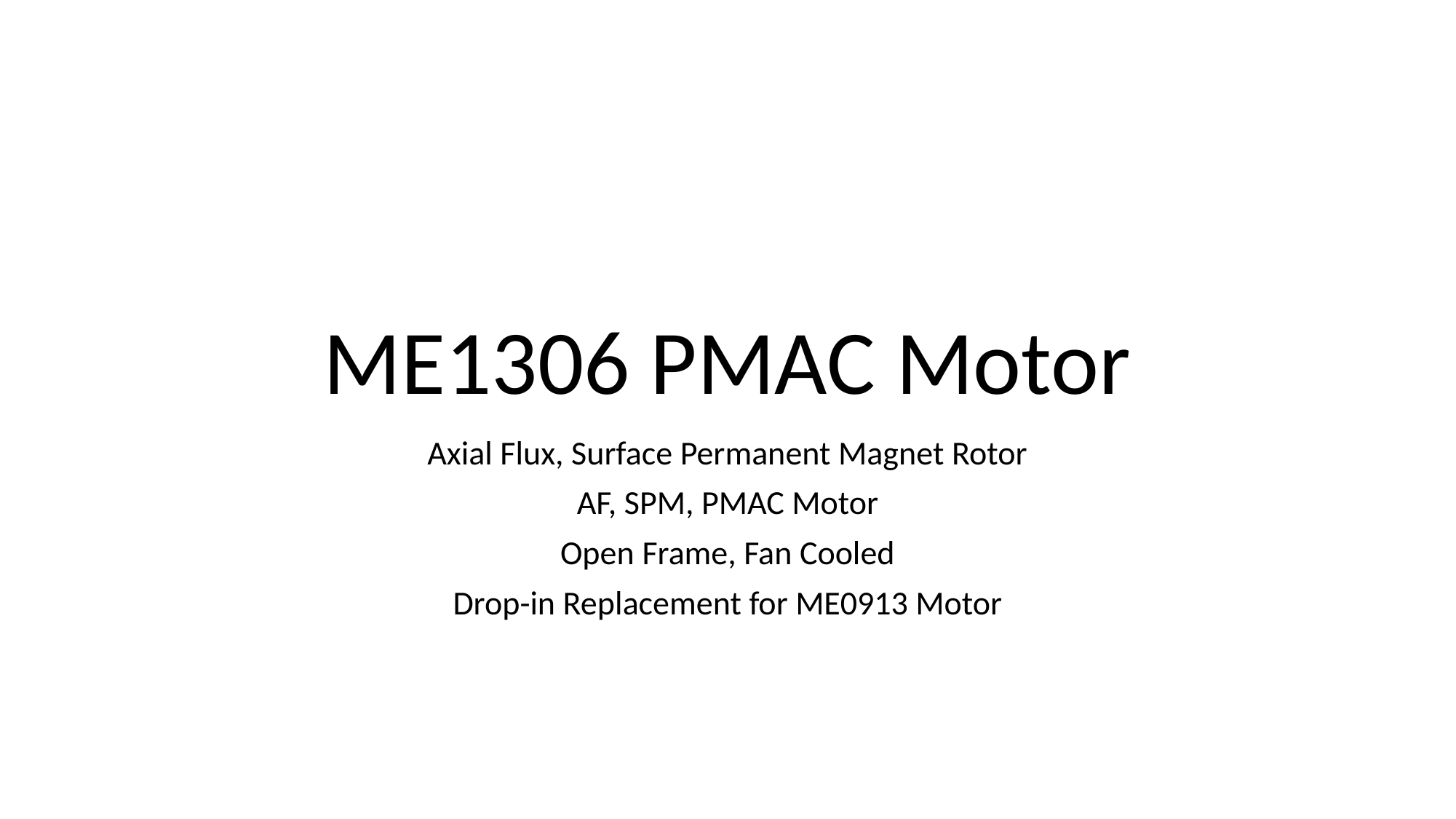

# ME1306 PMAC Motor
Axial Flux, Surface Permanent Magnet Rotor
AF, SPM, PMAC Motor
Open Frame, Fan Cooled
Drop-in Replacement for ME0913 Motor